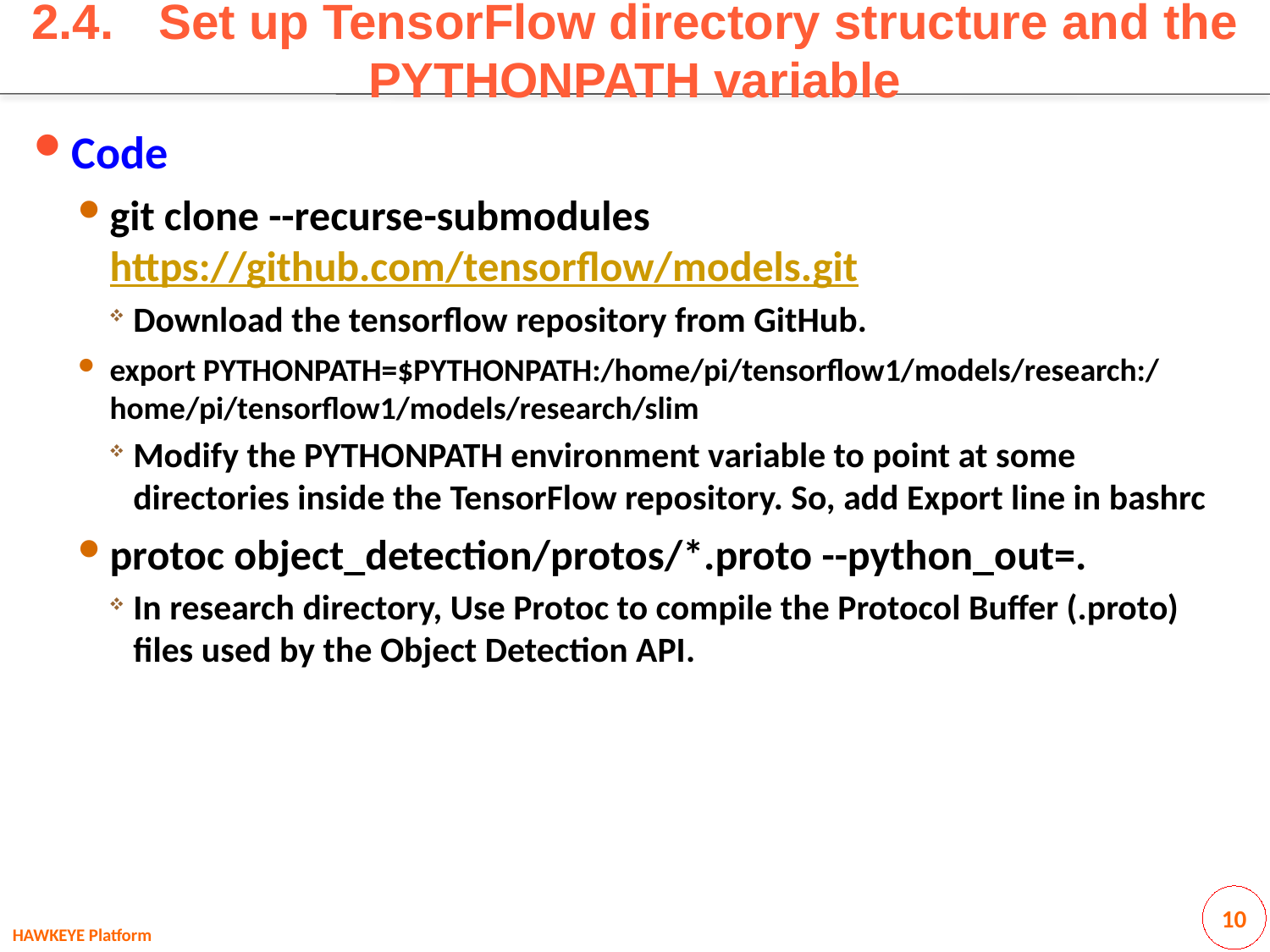

# 2.4.	Set up TensorFlow directory structure and the PYTHONPATH variable
Code
git clone --recurse-submodules https://github.com/tensorflow/models.git
Download the tensorflow repository from GitHub.
export PYTHONPATH=$PYTHONPATH:/home/pi/tensorflow1/models/research:/home/pi/tensorflow1/models/research/slim
Modify the PYTHONPATH environment variable to point at some directories inside the TensorFlow repository. So, add Export line in bashrc
protoc object_detection/protos/*.proto --python_out=.
In research directory, Use Protoc to compile the Protocol Buffer (.proto) files used by the Object Detection API.